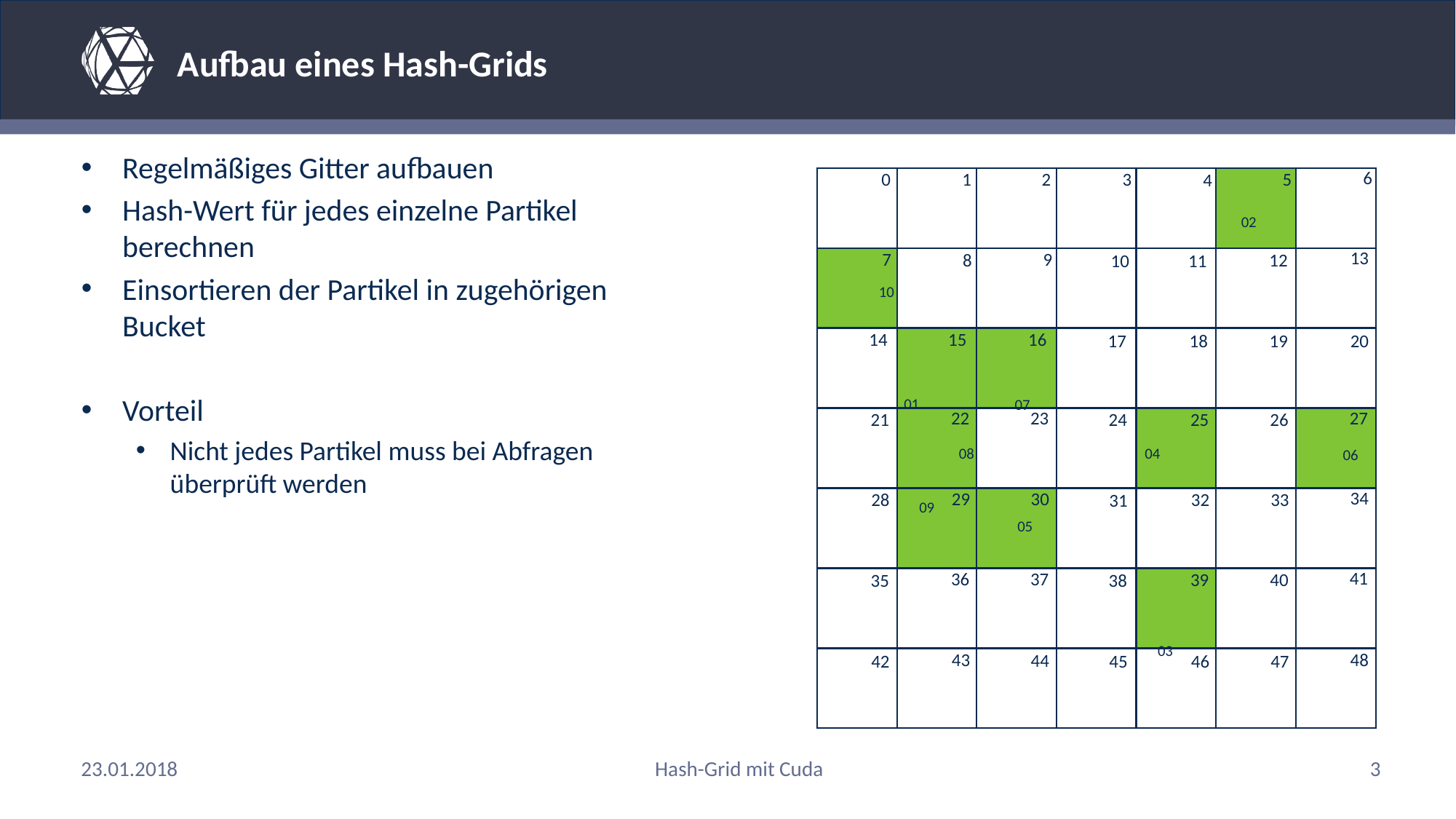

# Aufbau eines Hash-Grids
Regelmäßiges Gitter aufbauen
Hash-Wert für jedes einzelne Partikel berechnen
Einsortieren der Partikel in zugehörigen Bucket

Vorteil
Nicht jedes Partikel muss bei Abfragen überprüft werden
6
0
2
1
3
5
4

02
13
9
7
8
12
10
11

10
16
15
14
17
20
19
18

01
07
27
22
23
25
26
21
24

08
04
06

34
29
30
32
33
28
31

09

05
41
36
37
39
40
35
38

03
48
43
44
46
47
42
45

23.01.2018

Hash-Grid mit Cuda
3